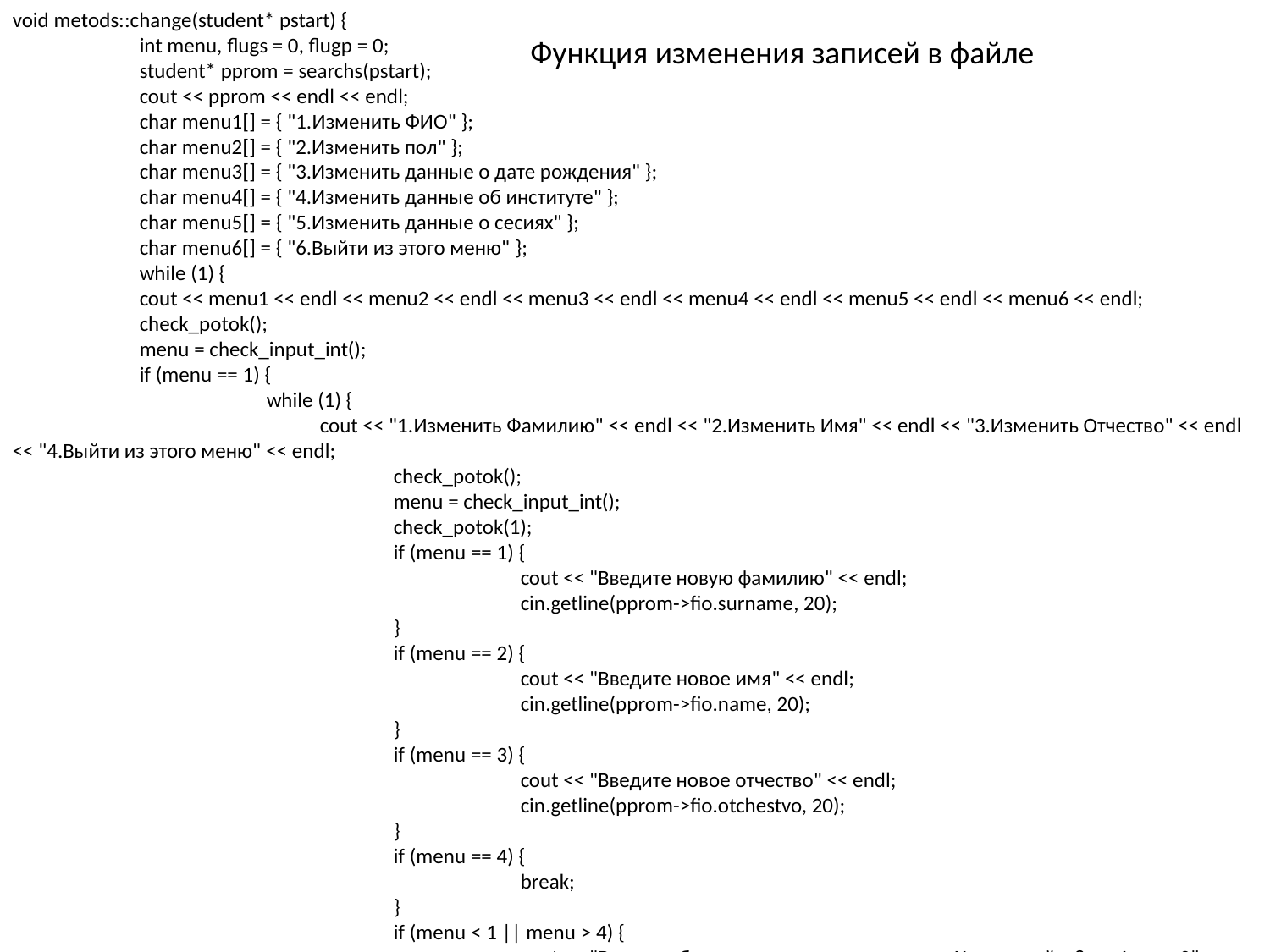

void metods::change(student* pstart) {
	int menu, flugs = 0, flugp = 0;
	student* pprom = searchs(pstart);
	cout << pprom << endl << endl;
	char menu1[] = { "1.Изменить ФИО" };
	char menu2[] = { "2.Изменить пол" };
	char menu3[] = { "3.Изменить данные о дате рождения" };
	char menu4[] = { "4.Изменить данные об институте" };
	char menu5[] = { "5.Изменить данные о сесиях" };
	char menu6[] = { "6.Выйти из этого меню" };
	while (1) {
	cout << menu1 << endl << menu2 << endl << menu3 << endl << menu4 << endl << menu5 << endl << menu6 << endl;
	check_potok();
	menu = check_input_int();
	if (menu == 1) {
		while (1) {
		           cout << "1.Изменить Фамилию" << endl << "2.Изменить Имя" << endl << "3.Изменить Отчество" << endl << "4.Выйти из этого меню" << endl;
			check_potok();
			menu = check_input_int();
			check_potok(1);
			if (menu == 1) {
				cout << "Введите новую фамилию" << endl;
				cin.getline(pprom->fio.surname, 20);
			}
			if (menu == 2) {
				cout << "Введите новое имя" << endl;
				cin.getline(pprom->fio.name, 20);
			}
			if (menu == 3) {
				cout << "Введите новое отчество" << endl;
				cin.getline(pprom->fio.otchestvo, 20);
			}
			if (menu == 4) {
				break;
			}
			if (menu < 1 || menu > 4) {
				cout << "Вы не выбрали ниодного пункта меню. Хотите выйти? да-1 , нет-0" << endl;
				if (check_input_int() > 0) break;
			}
		}
		menu = 1;
		}
		if (menu == 2) {
			check_potok();
			cout << "Введите новый пол" << endl;
			do {
				cin >> pprom->pol;
				if (pprom->pol == 'м' || pprom->pol == 'ж') {
					check_potok();

Функция изменения записей в файле